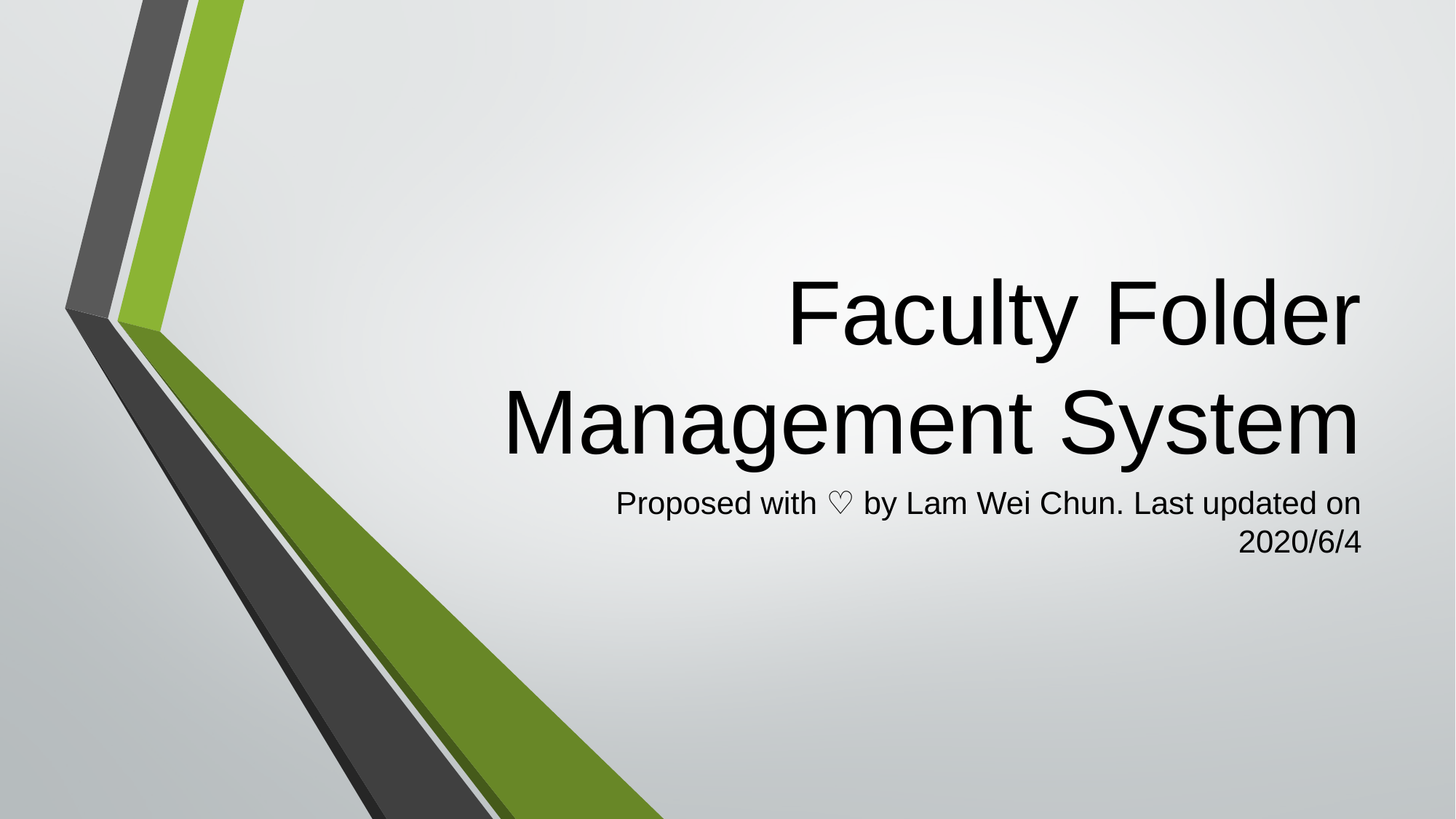

# Faculty Folder Management System
Proposed with ♡ by Lam Wei Chun. Last updated on 2020/6/4